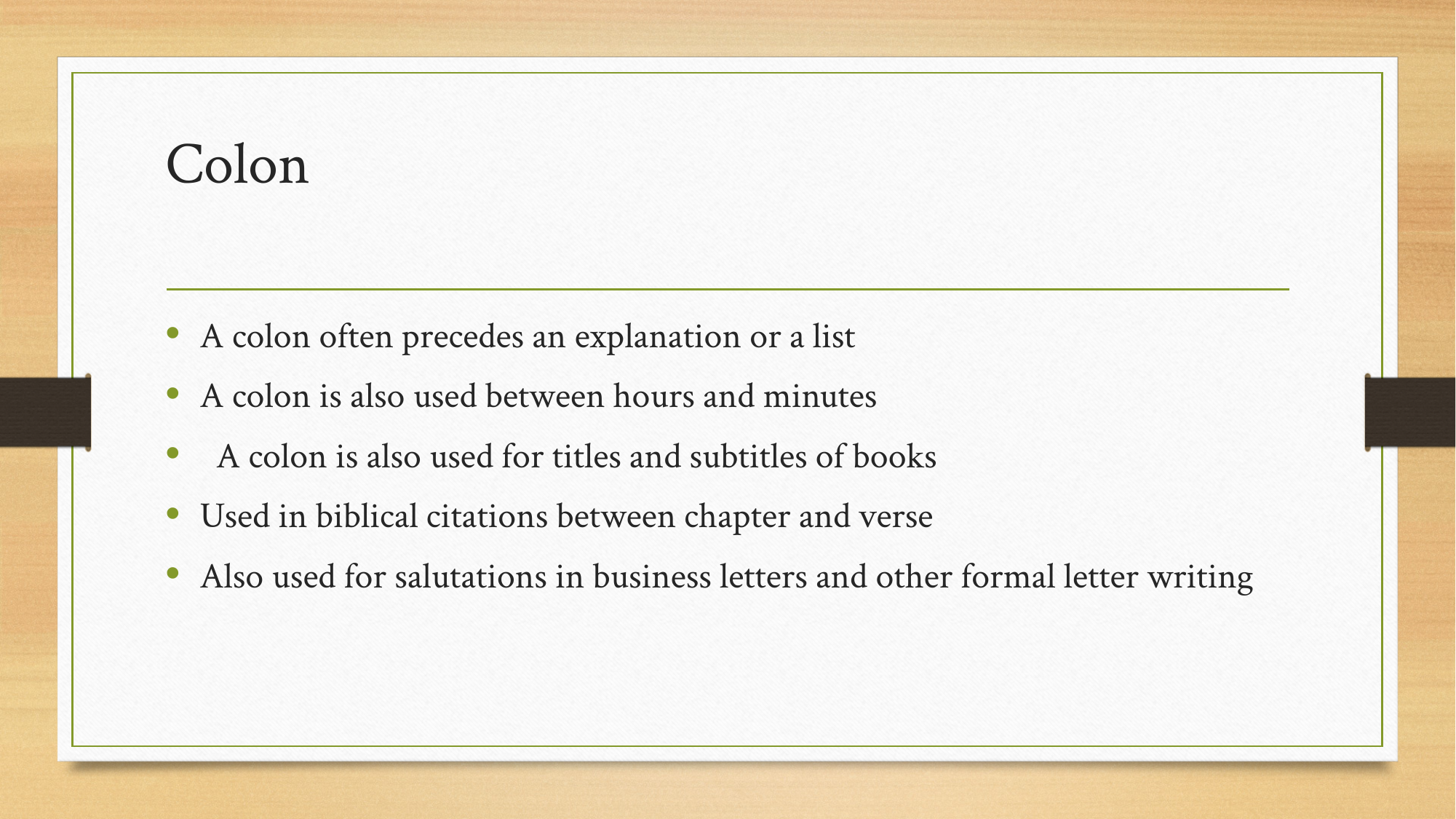

# Colon
A colon often precedes an explanation or a list
A colon is also used between hours and minutes
  A colon is also used for titles and subtitles of books
Used in biblical citations between chapter and verse
Also used for salutations in business letters and other formal letter writing